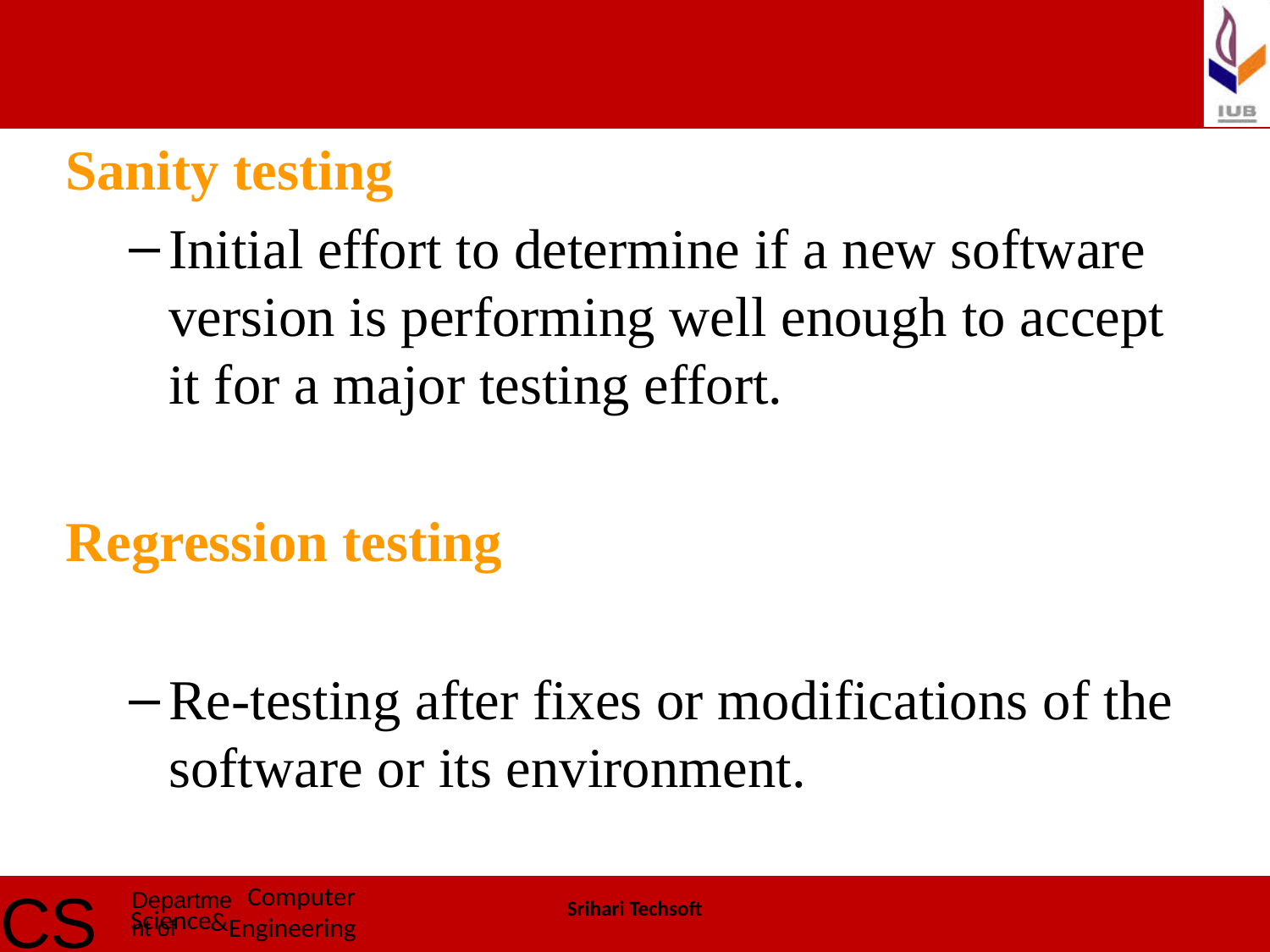

Sanity testing
Initial effort to determine if a new software version is performing well enough to accept it for a major testing effort.

Regression testing

Re-testing after fixes or modifications of the software or its environment.

Srihari Techsoft